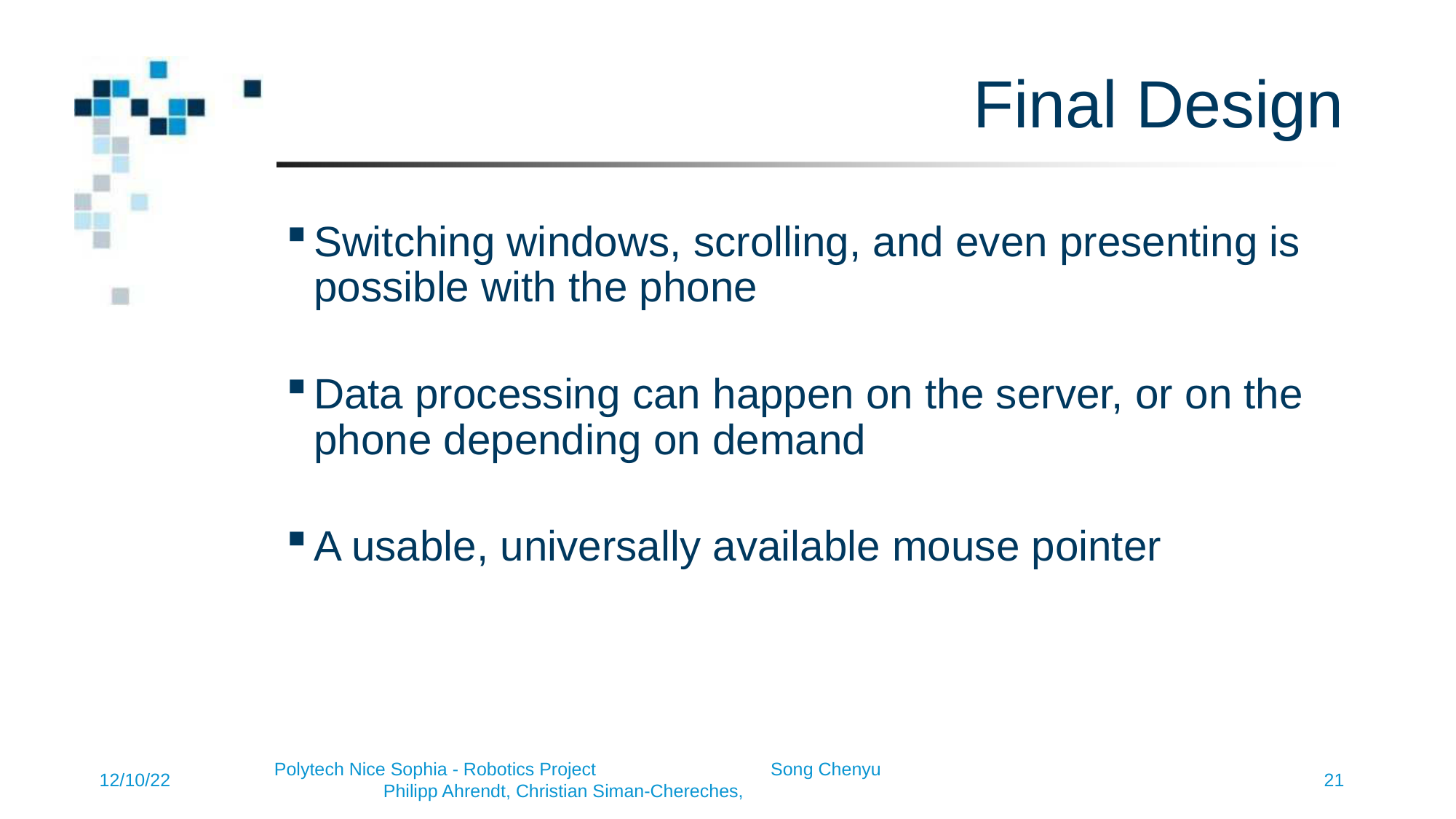

# Final Design
Switching windows, scrolling, and even presenting is possible with the phone
Data processing can happen on the server, or on the phone depending on demand
A usable, universally available mouse pointer
21
Polytech Nice Sophia - Robotics Project 		Philipp Ahrendt, Christian Siman-Chereches, Song Chenyu
12/10/22